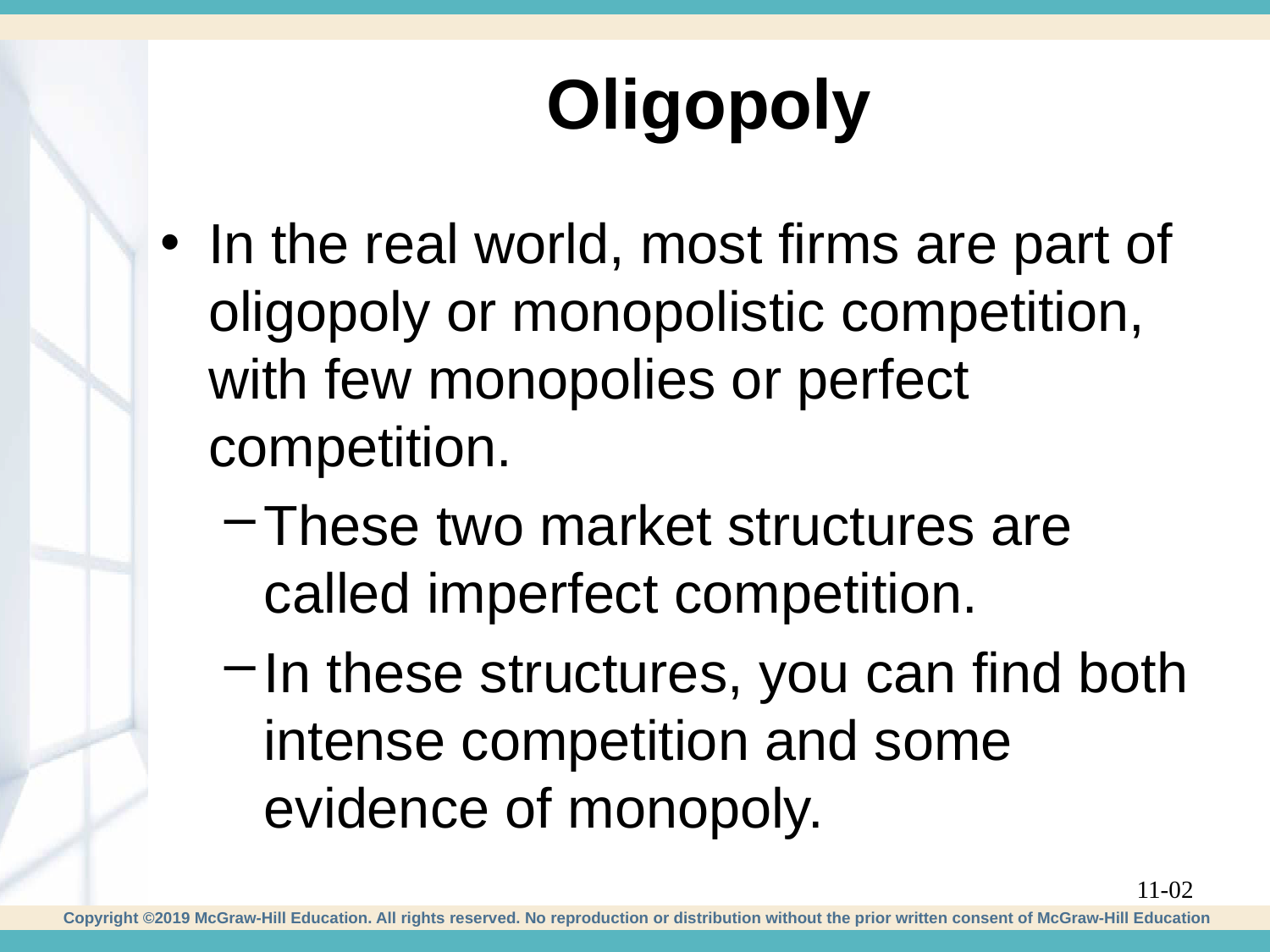

# Oligopoly
In the real world, most firms are part of oligopoly or monopolistic competition, with few monopolies or perfect competition.
These two market structures are called imperfect competition.
In these structures, you can find both intense competition and some evidence of monopoly.

11-02